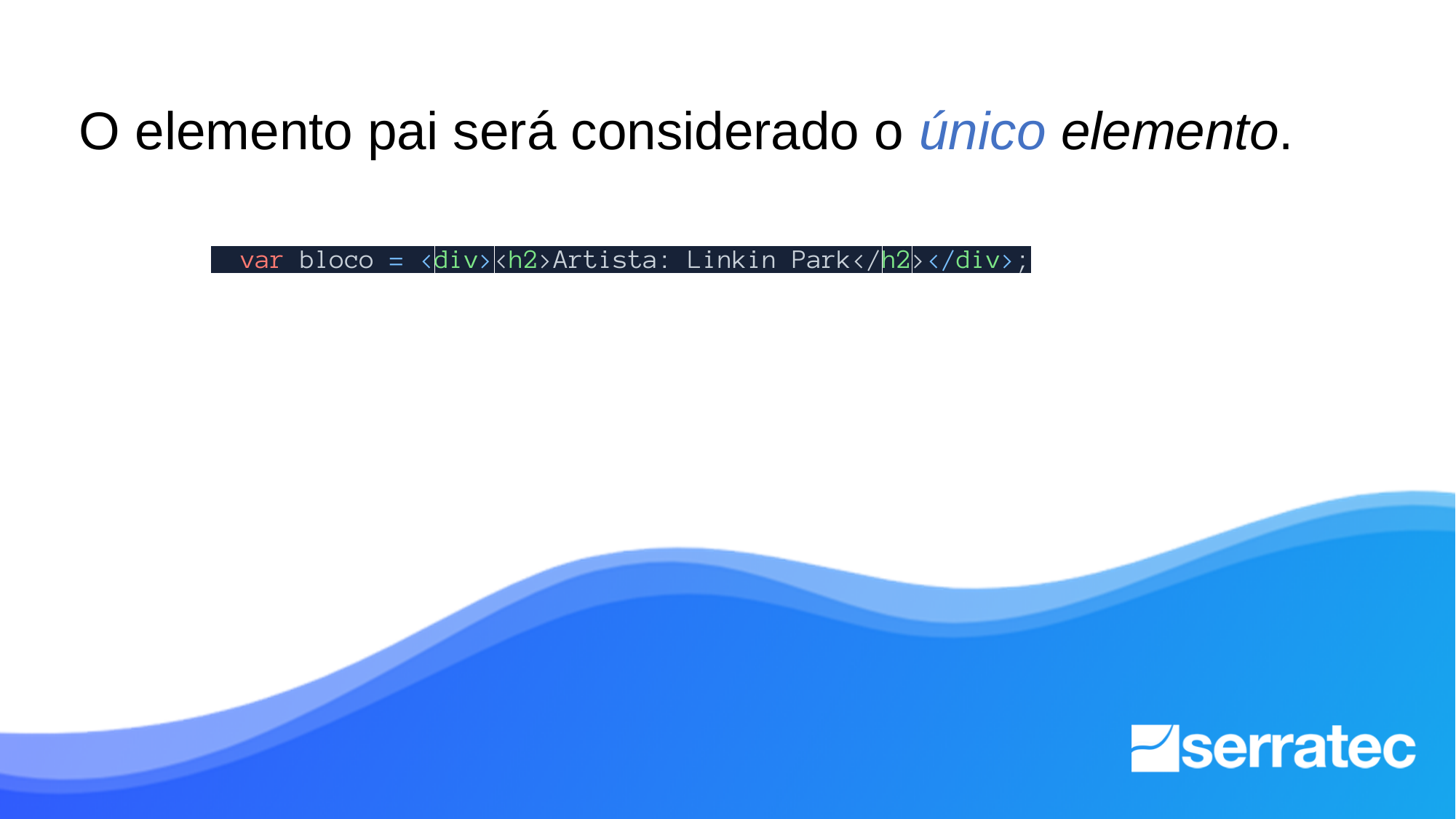

O elemento pai será considerado o único elemento.
  var bloco = <div><h2>Artista: Linkin Park</h2></div>;